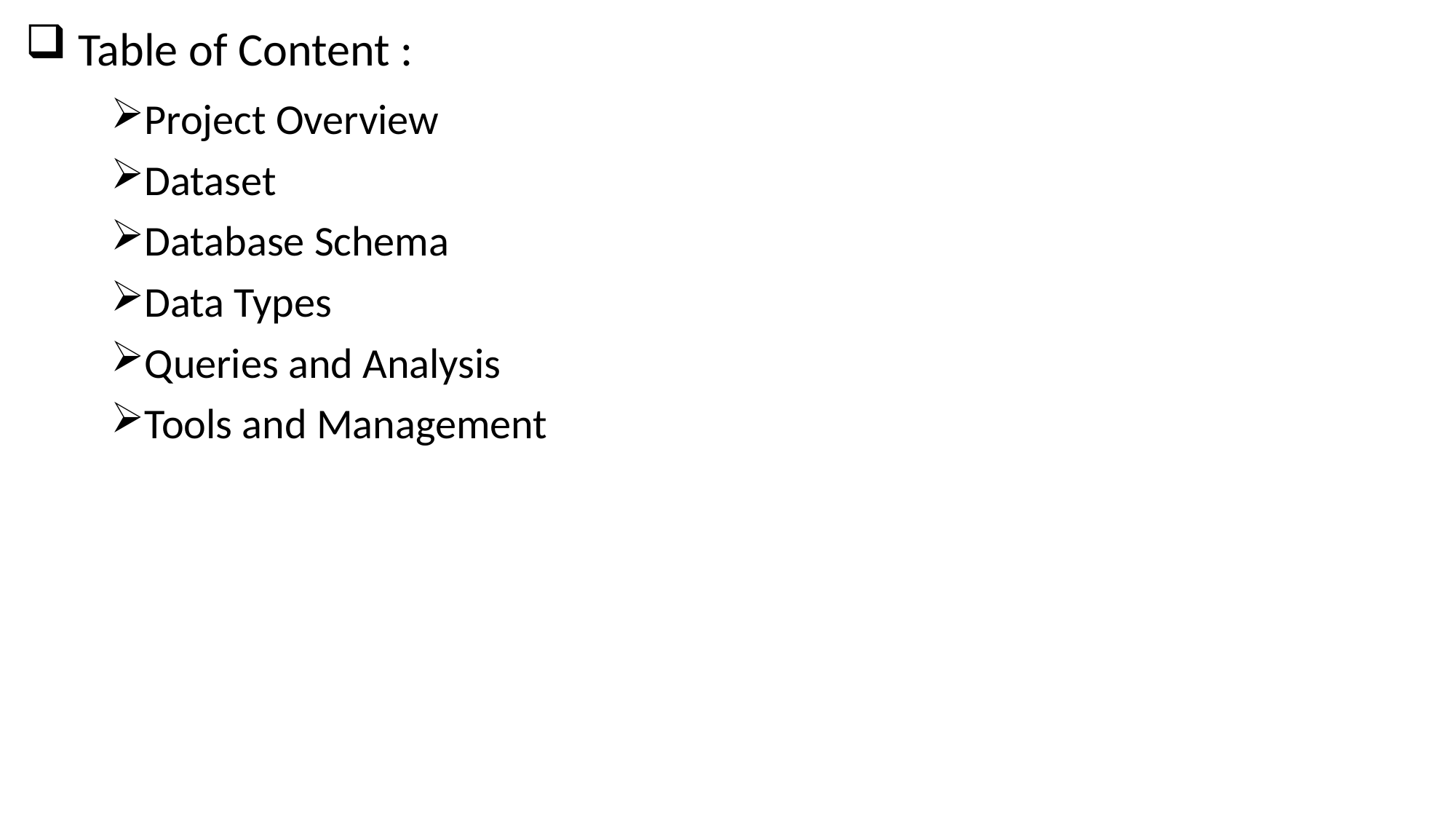

# Table of Content :
Project Overview
Dataset
Database Schema
Data Types
Queries and Analysis
Tools and Management